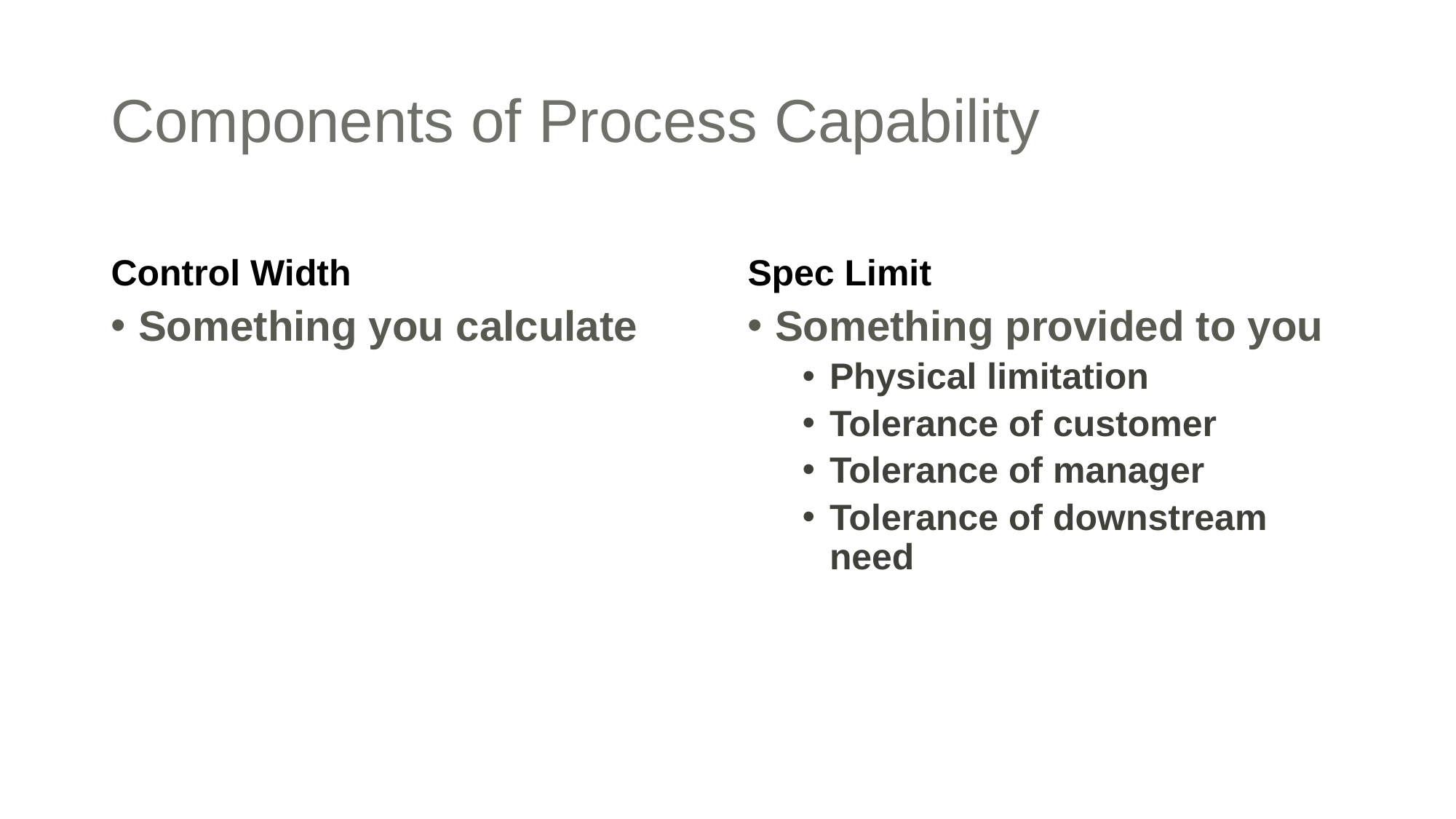

# Components of Process Capability
Control Width
Spec Limit
Something you calculate
Something provided to you
Physical limitation
Tolerance of customer
Tolerance of manager
Tolerance of downstream need